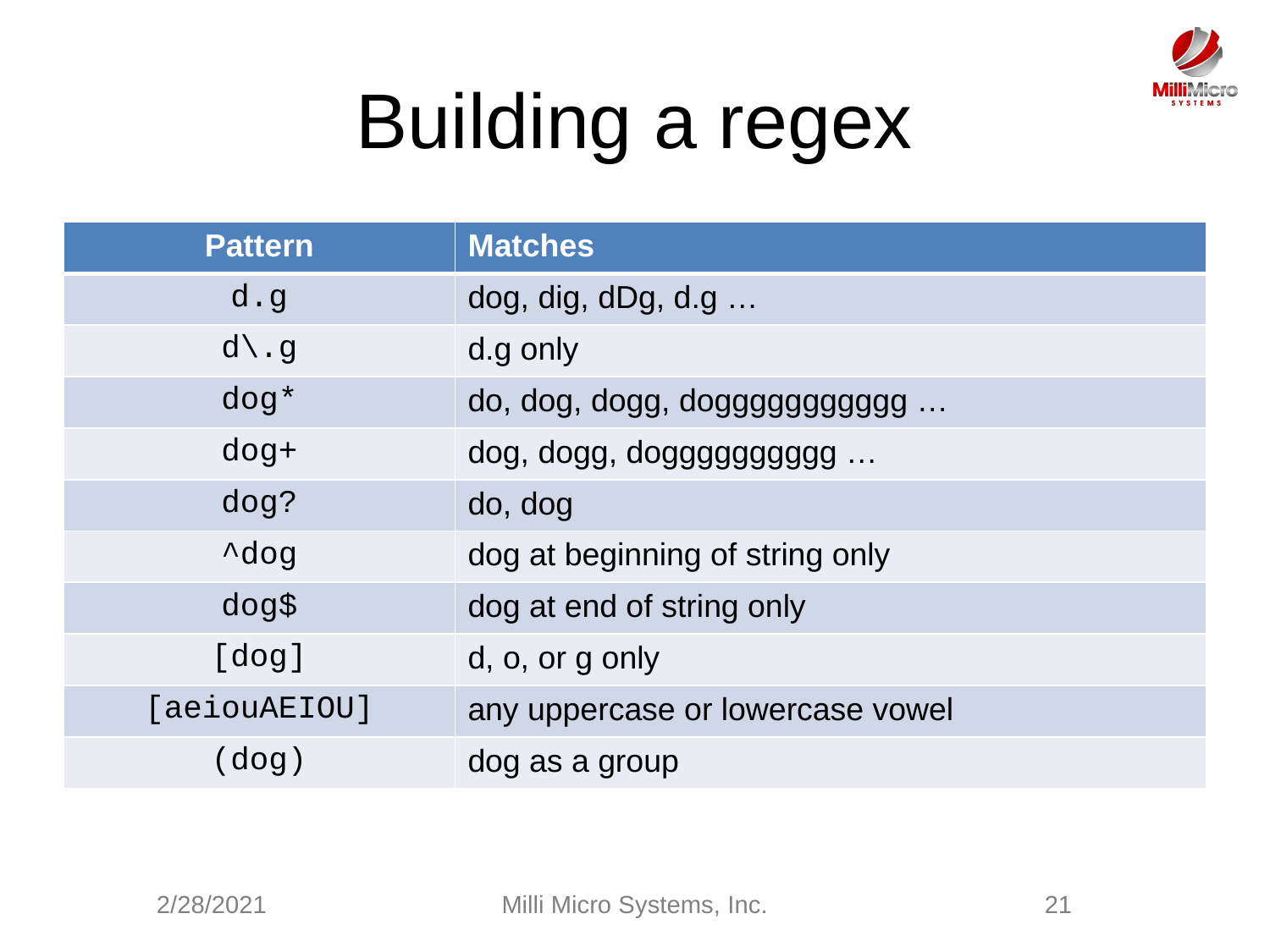

# Building a regex
| Pattern | Matches |
| --- | --- |
| d.g | dog, dig, dDg, d.g … |
| d\.g | d.g only |
| dog\* | do, dog, dogg, doggggggggggg … |
| dog+ | dog, dogg, dogggggggggg … |
| dog? | do, dog |
| ^dog | dog at beginning of string only |
| dog$ | dog at end of string only |
| [dog] | d, o, or g only |
| [aeiouAEIOU] | any uppercase or lowercase vowel |
| (dog) | dog as a group |
2/28/2021
Milli Micro Systems, Inc.
21